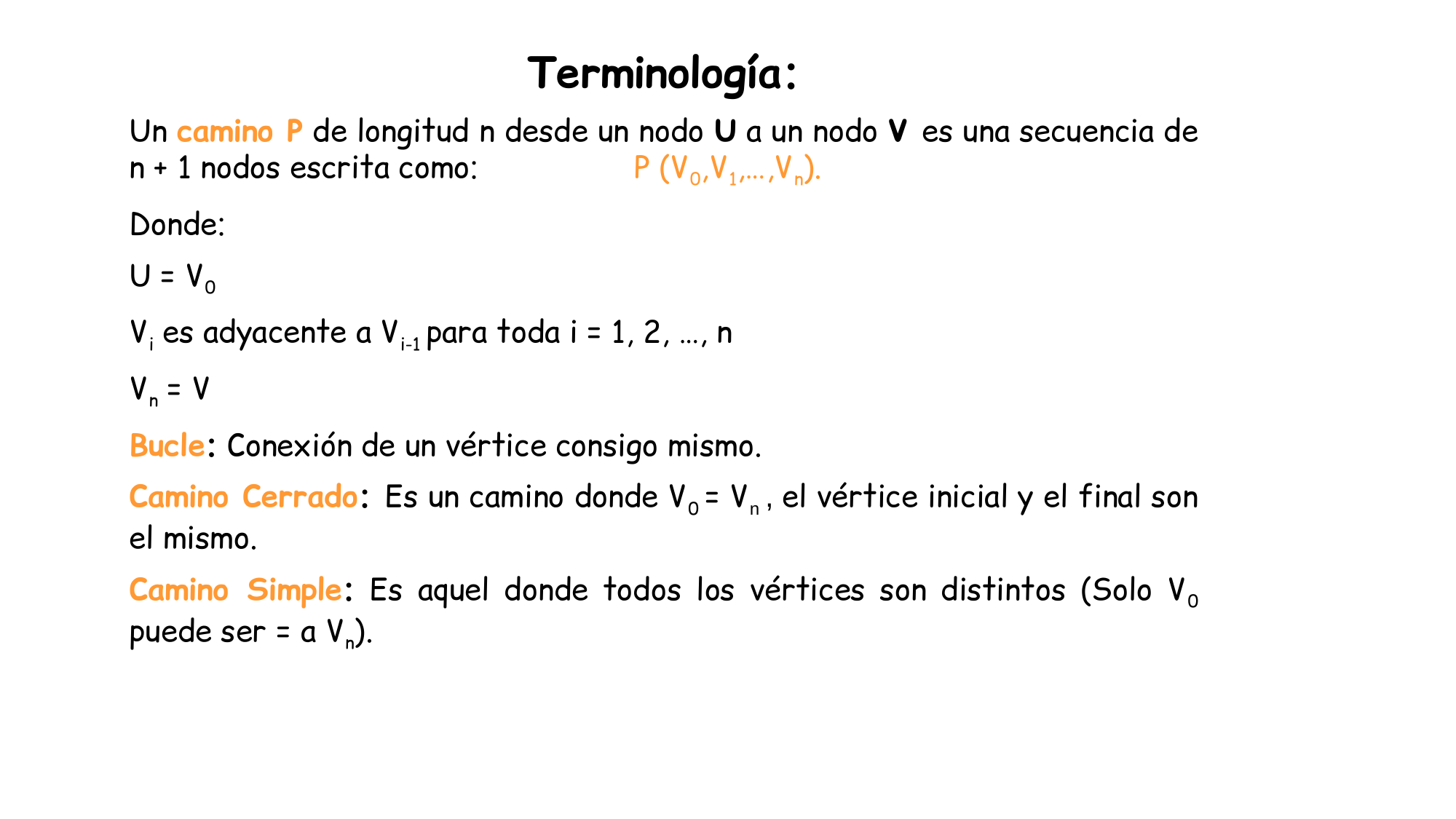

Terminología:
Un camino P de longitud n desde un nodo U a un nodo V es una secuencia de n + 1 nodos escrita como:                 P (V0,V1,…,Vn).
Donde:
U = V0
Vi es adyacente a Vi-1 para toda i = 1, 2, …, n
Vn = V
Bucle: Conexión de un vértice consigo mismo.
Camino Cerrado: Es un camino donde V0 = Vn , el vértice inicial y el final son el mismo.
Camino Simple: Es aquel donde todos los vértices son distintos (Solo V0 puede ser = a Vn).